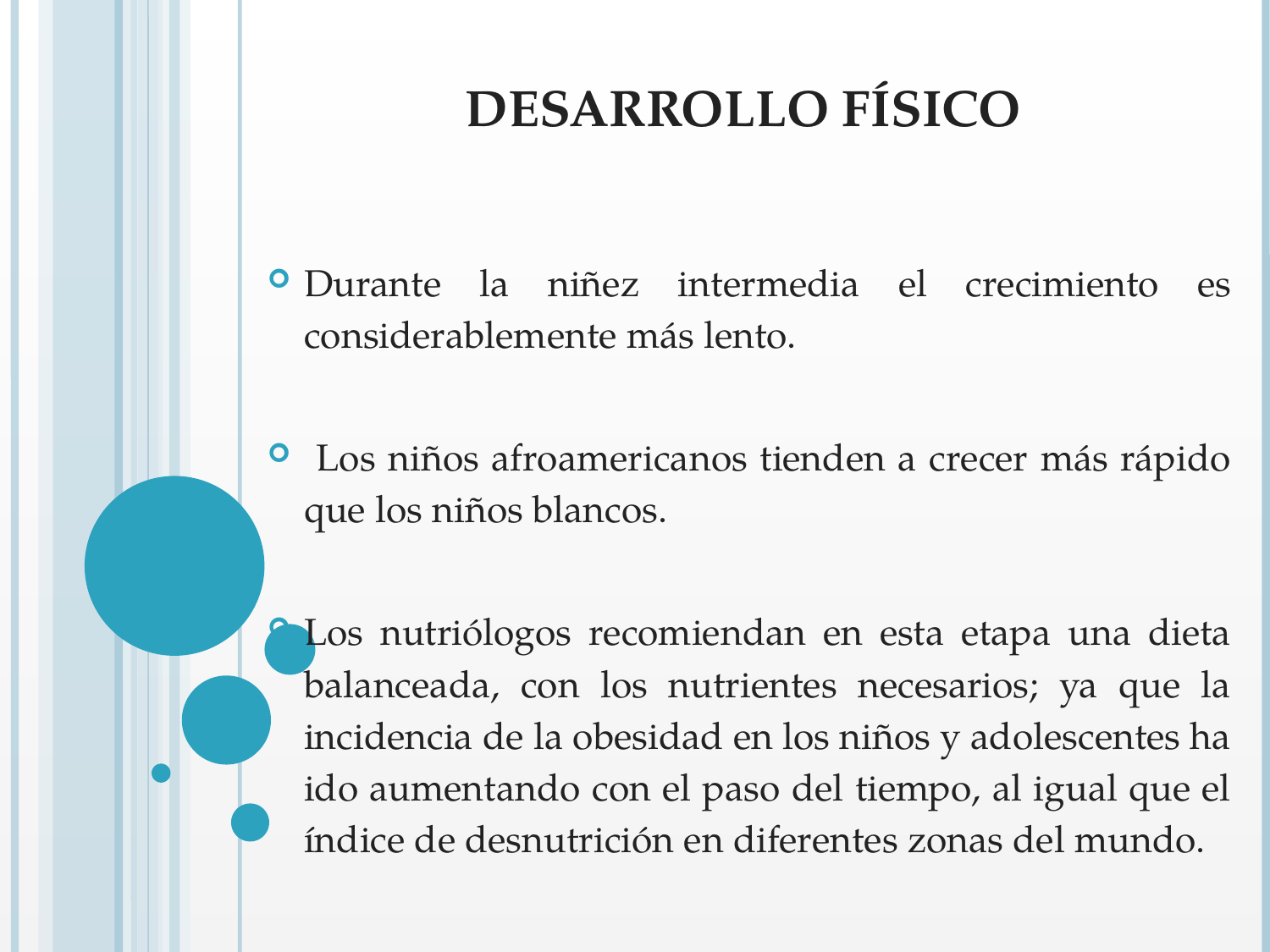

# Desarrollo Físico
Durante la niñez intermedia el crecimiento es considerablemente más lento.

 Los niños afroamericanos tienden a crecer más rápido que los niños blancos.

Los nutriólogos recomiendan en esta etapa una dieta balanceada, con los nutrientes necesarios; ya que la incidencia de la obesidad en los niños y adolescentes ha ido aumentando con el paso del tiempo, al igual que el índice de desnutrición en diferentes zonas del mundo.